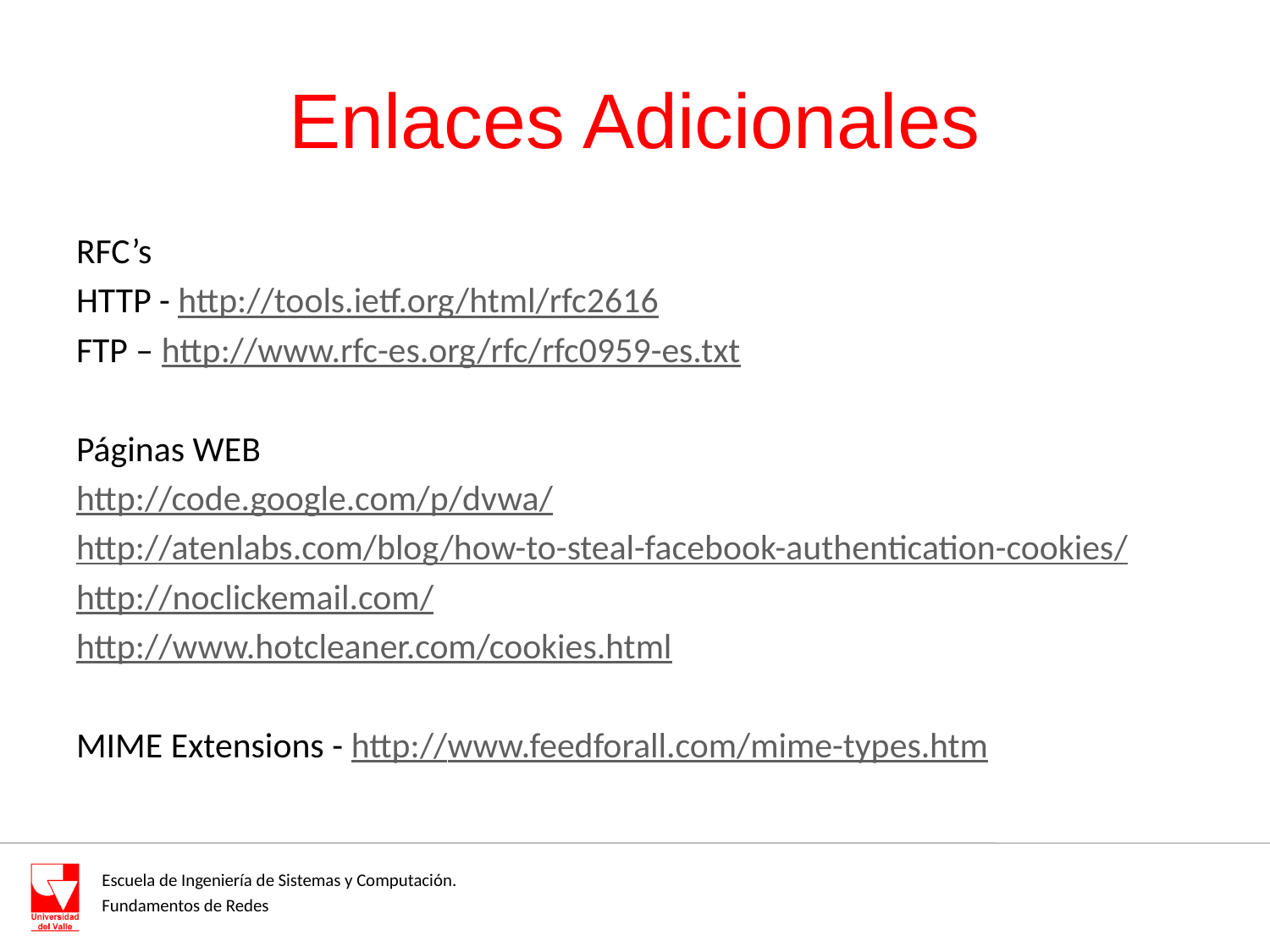

# Enlaces Adicionales
RFC’s
HTTP - http://tools.ietf.org/html/rfc2616
FTP – http://www.rfc-es.org/rfc/rfc0959-es.txt

Páginas WEB
http://code.google.com/p/dvwa/
http://atenlabs.com/blog/how-to-steal-facebook-authentication-cookies/
http://noclickemail.com/
http://www.hotcleaner.com/cookies.html

MIME Extensions - http://www.feedforall.com/mime-types.htm